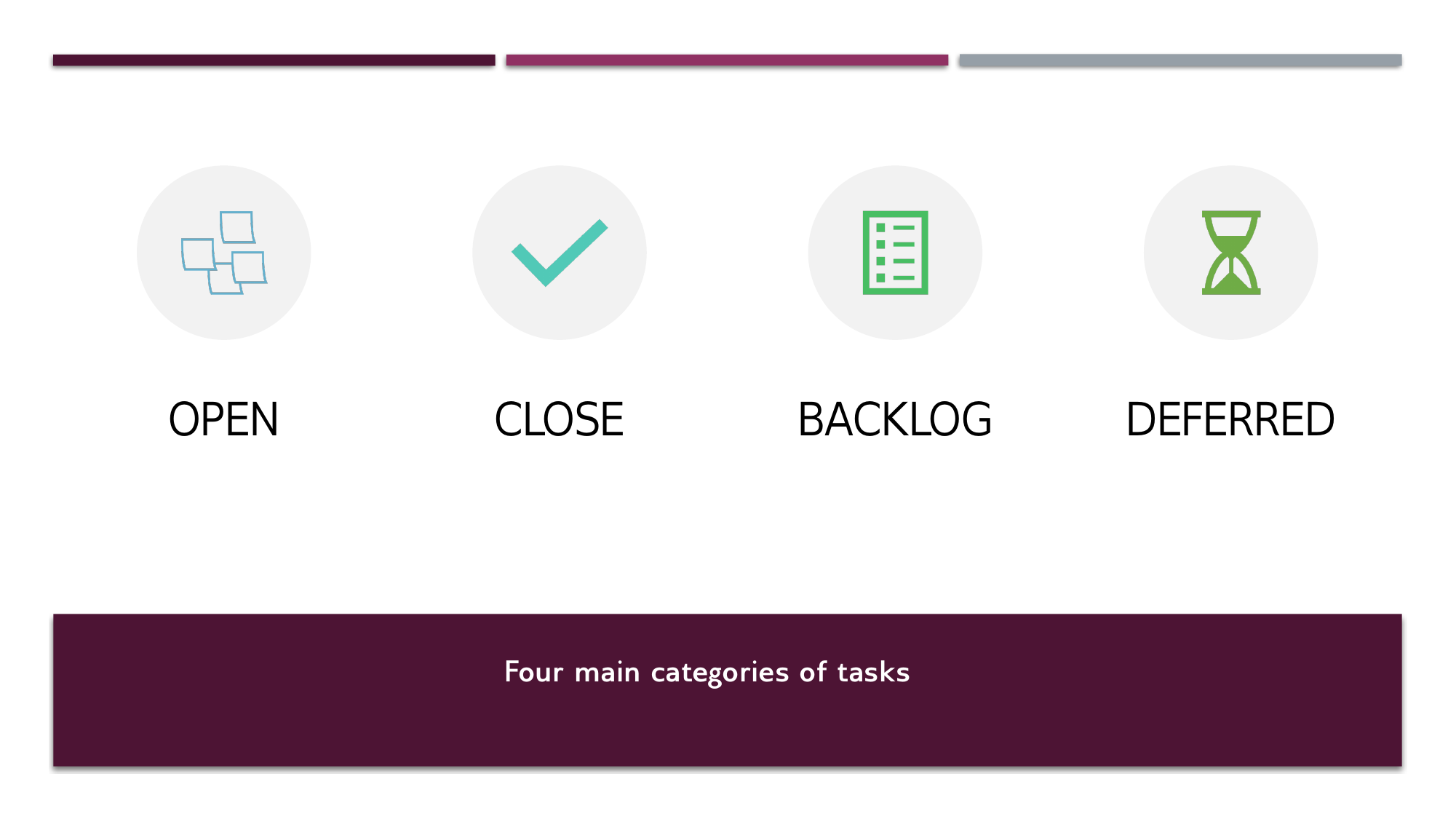

Open
Close
Backlog
Deferred
# Four main categories of tasks